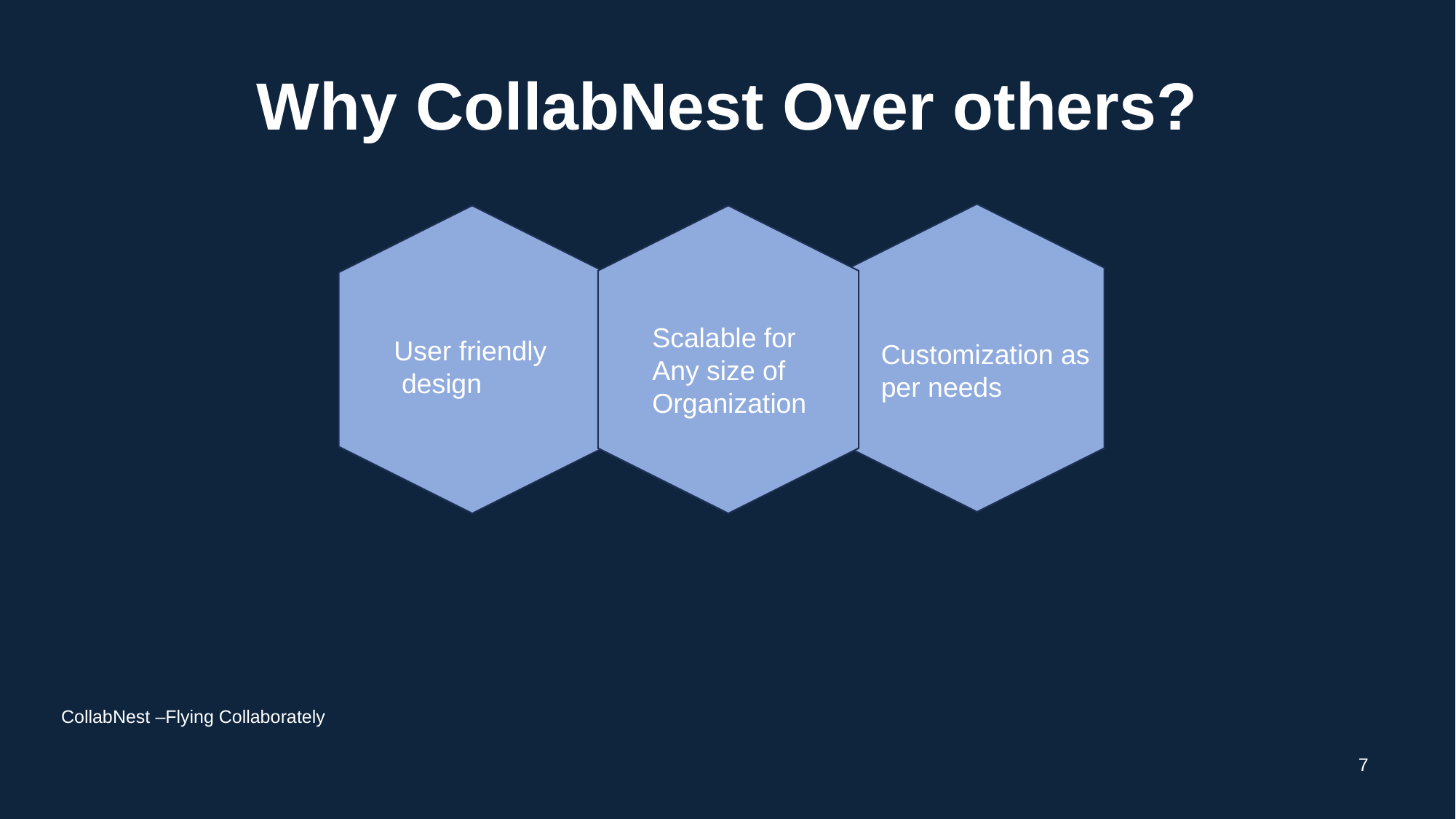

# Why CollabNest Over others?

Scalable for
Any size of Organization
User friendly
 design
Customization as per needs
CollabNest –Flying Collaborately
7